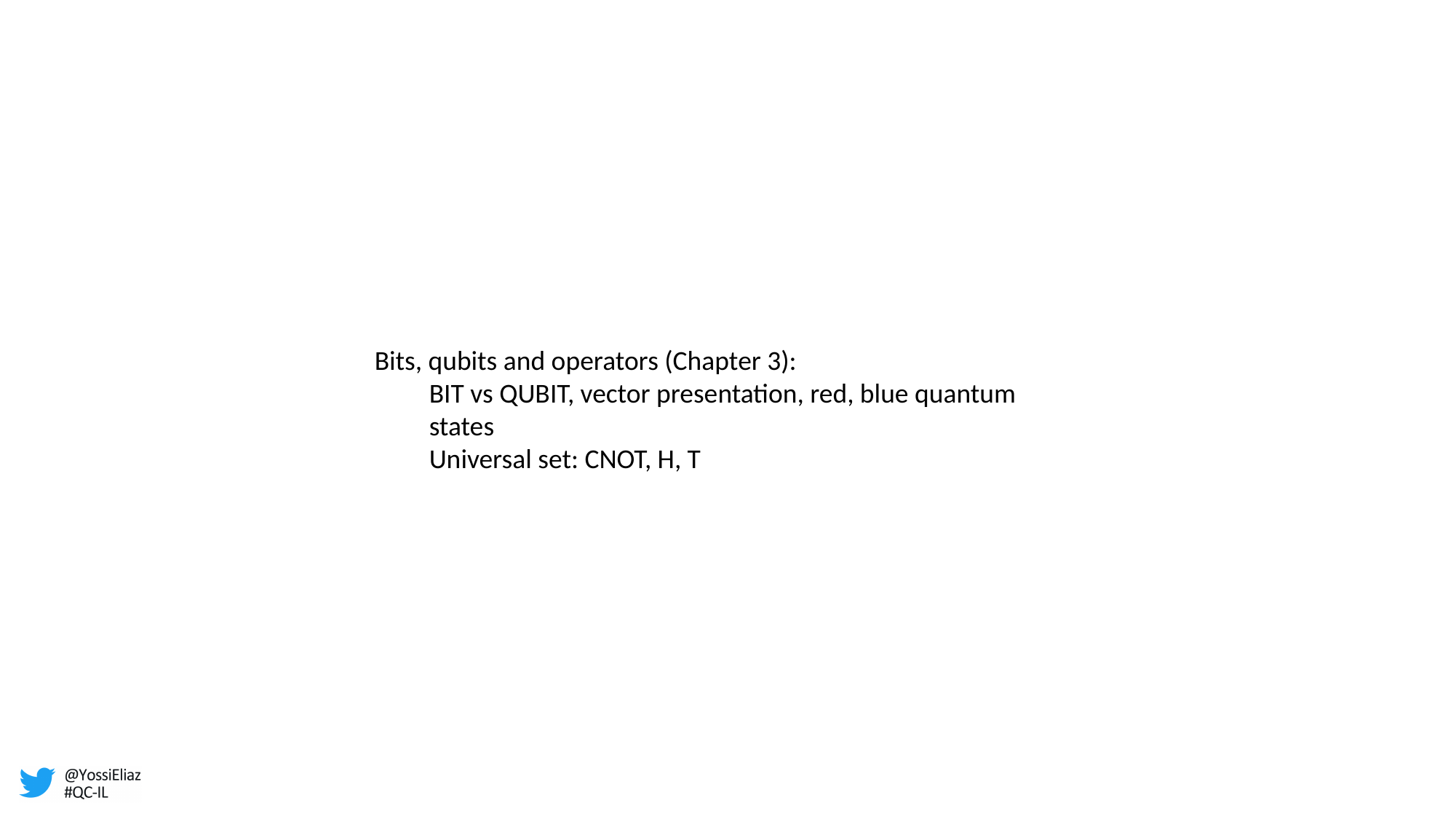

#

Bits, qubits and operators (Chapter 3):
BIT vs QUBIT, vector presentation, red, blue quantum states
Universal set: CNOT, H, T